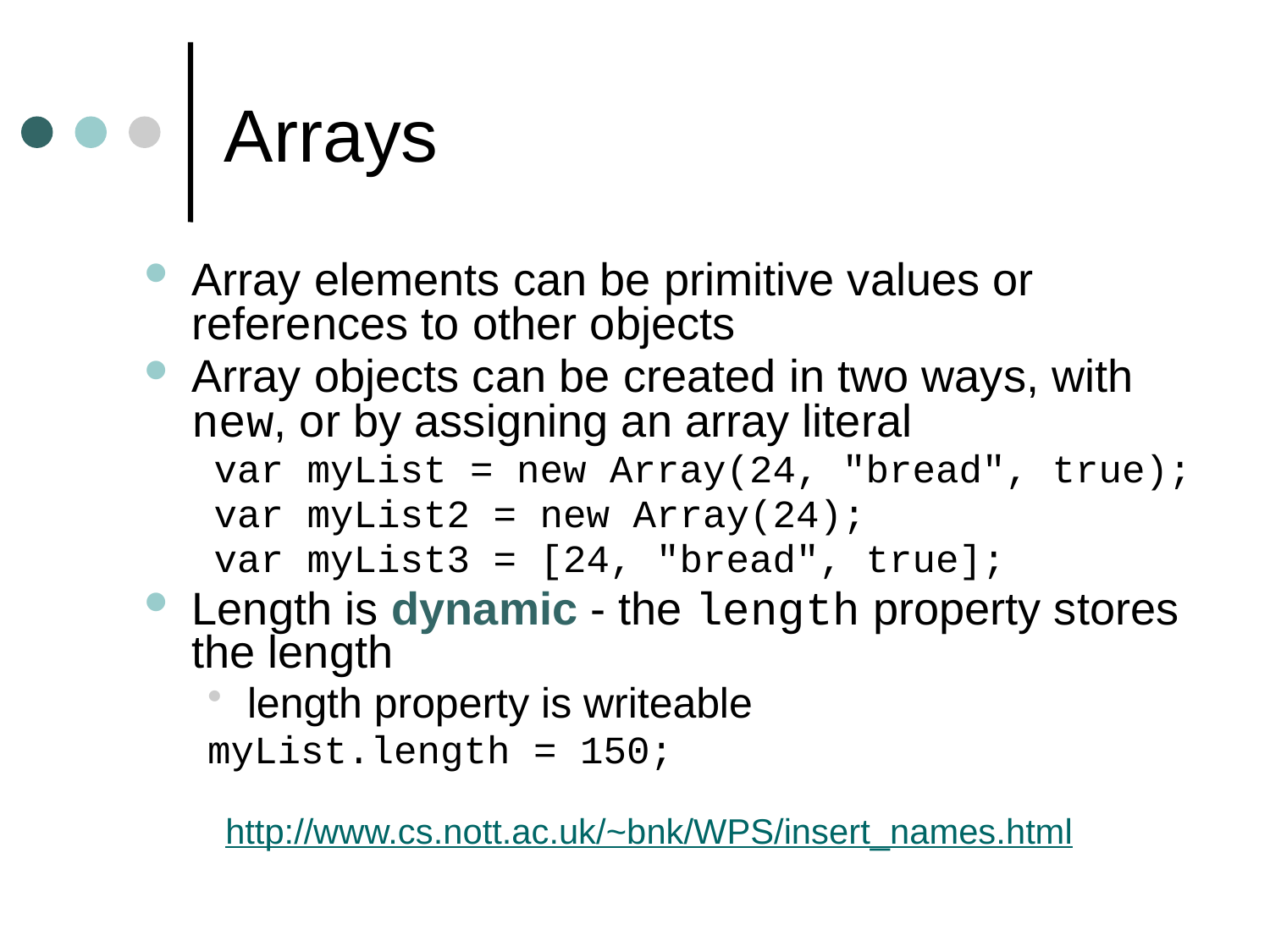

# Arrays
Array elements can be primitive values or references to other objects
Array objects can be created in two ways, with new, or by assigning an array literal
   var myList = new Array(24, "bread", true);
   var myList2 = new Array(24);
   var myList3 = [24, "bread", true];
Length is dynamic - the length property stores the length
length property is writeable
myList.length = 150;

http://www.cs.nott.ac.uk/~bnk/WPS/insert_names.html